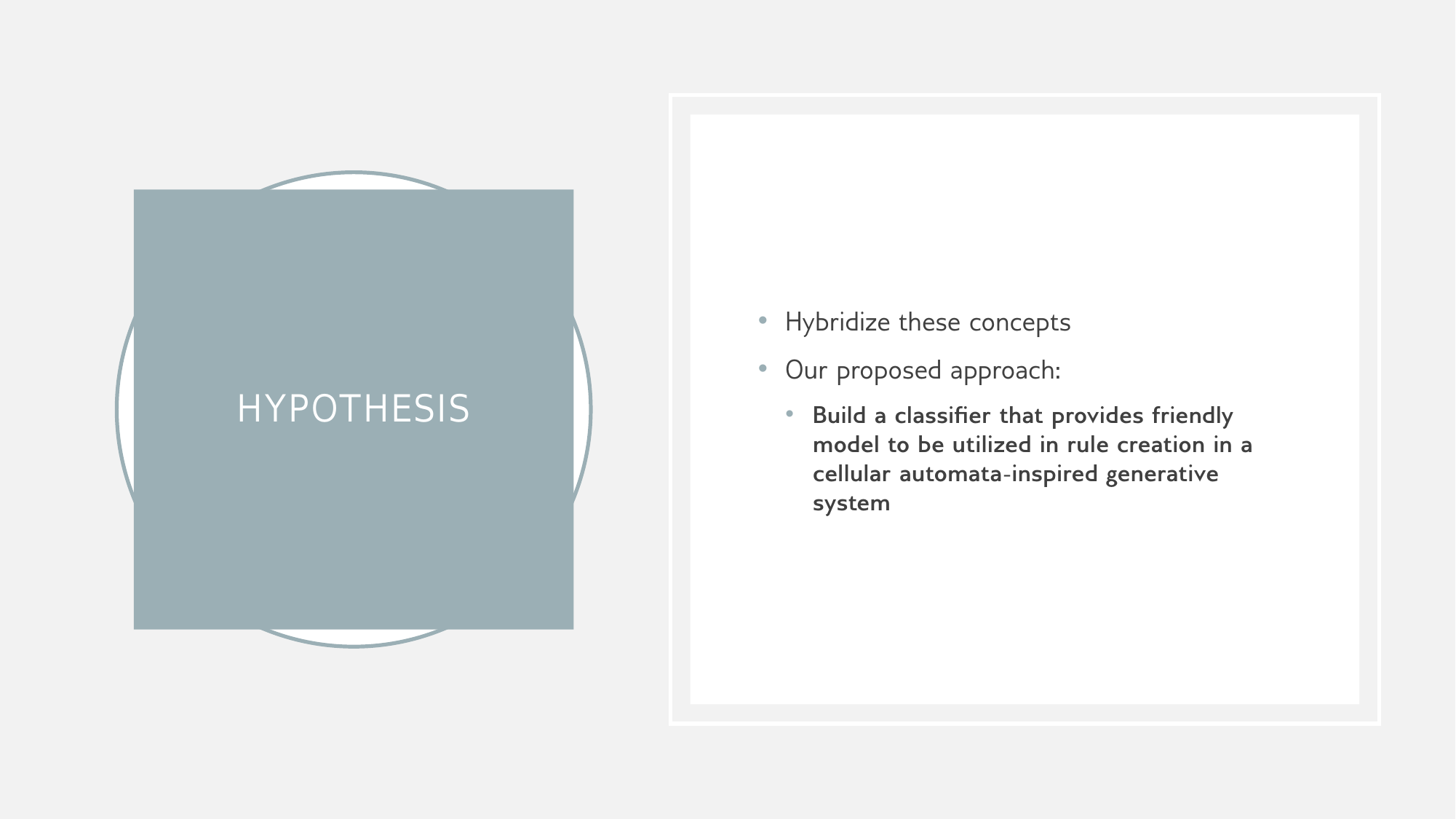

Hybridize these concepts
Our proposed approach:
Build a classifier that provides friendly model to be utilized in rule creation in a cellular automata-inspired generative system
# Hypothesis